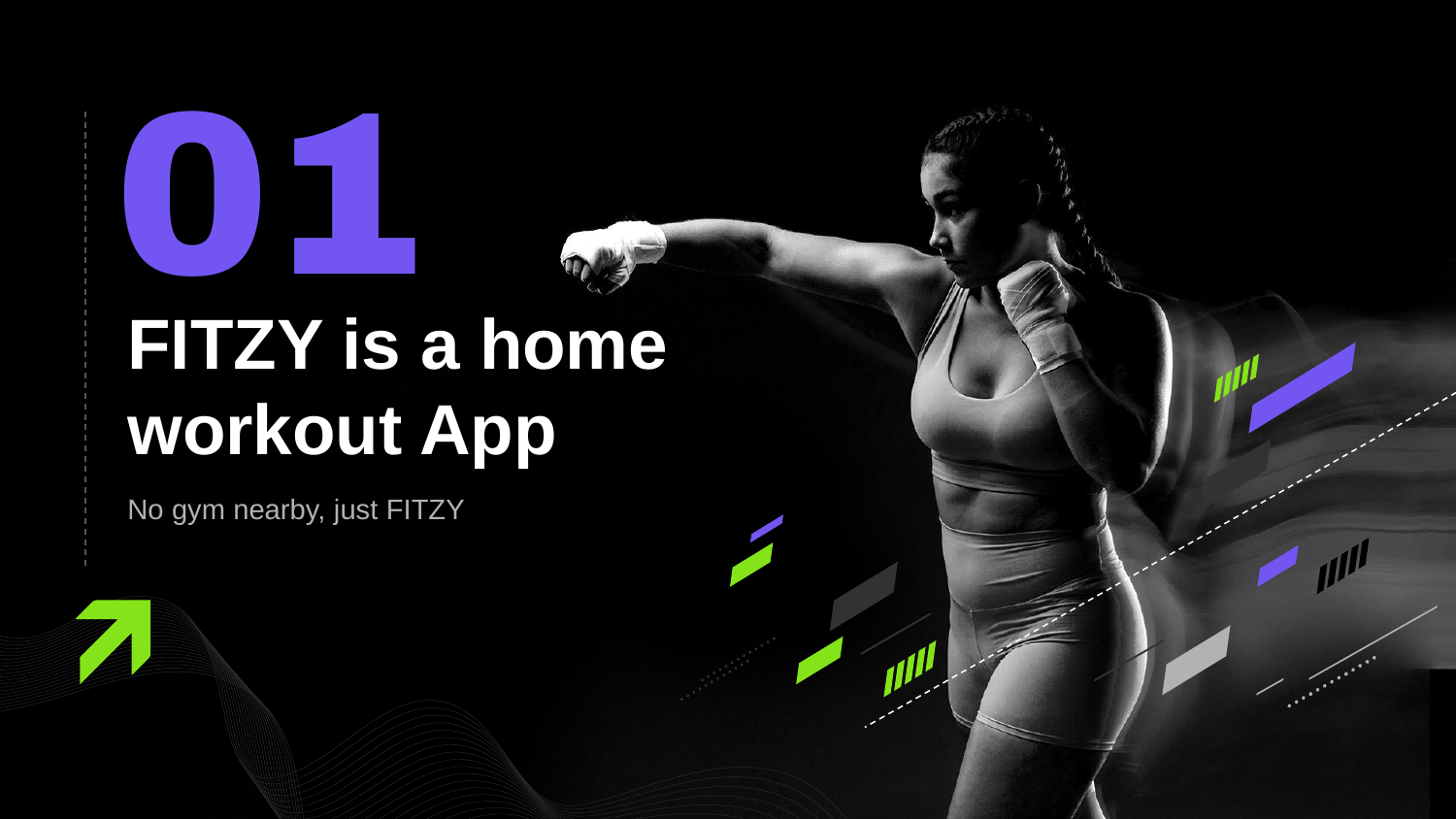

# 01
FITZY is a home workout App

No gym nearby, just FITZY